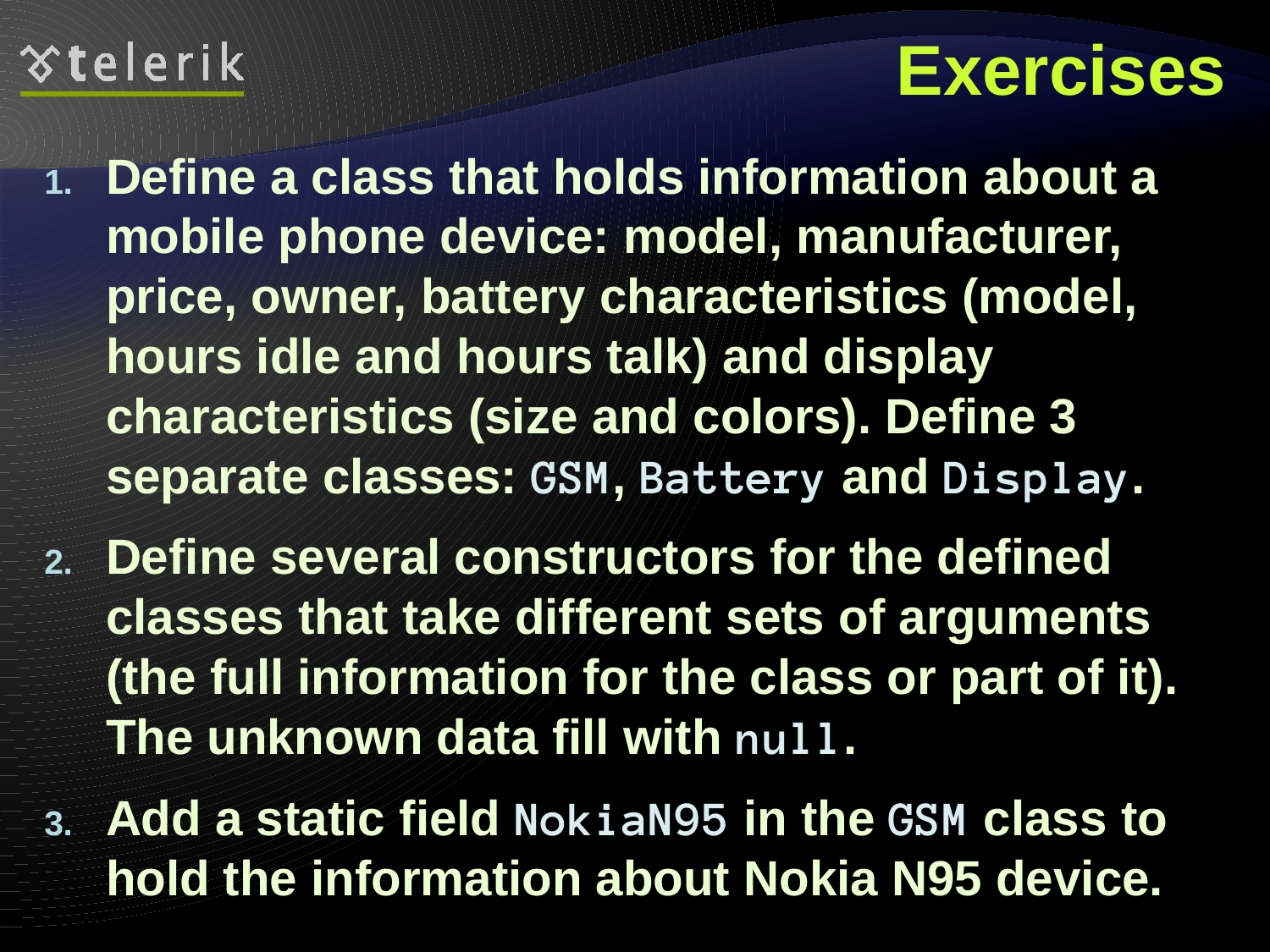

# Exercises
Define a class that holds information about a mobile phone device: model, manufacturer, price, owner, battery characteristics (model, hours idle and hours talk) and display characteristics (size and colors). Define 3 separate classes: GSM, Battery and Display.
Define several constructors for the defined classes that take different sets of arguments (the full information for the class or part of it). The unknown data fill with null.
Add a static field NokiaN95 in the GSM class to hold the information about Nokia N95 device.